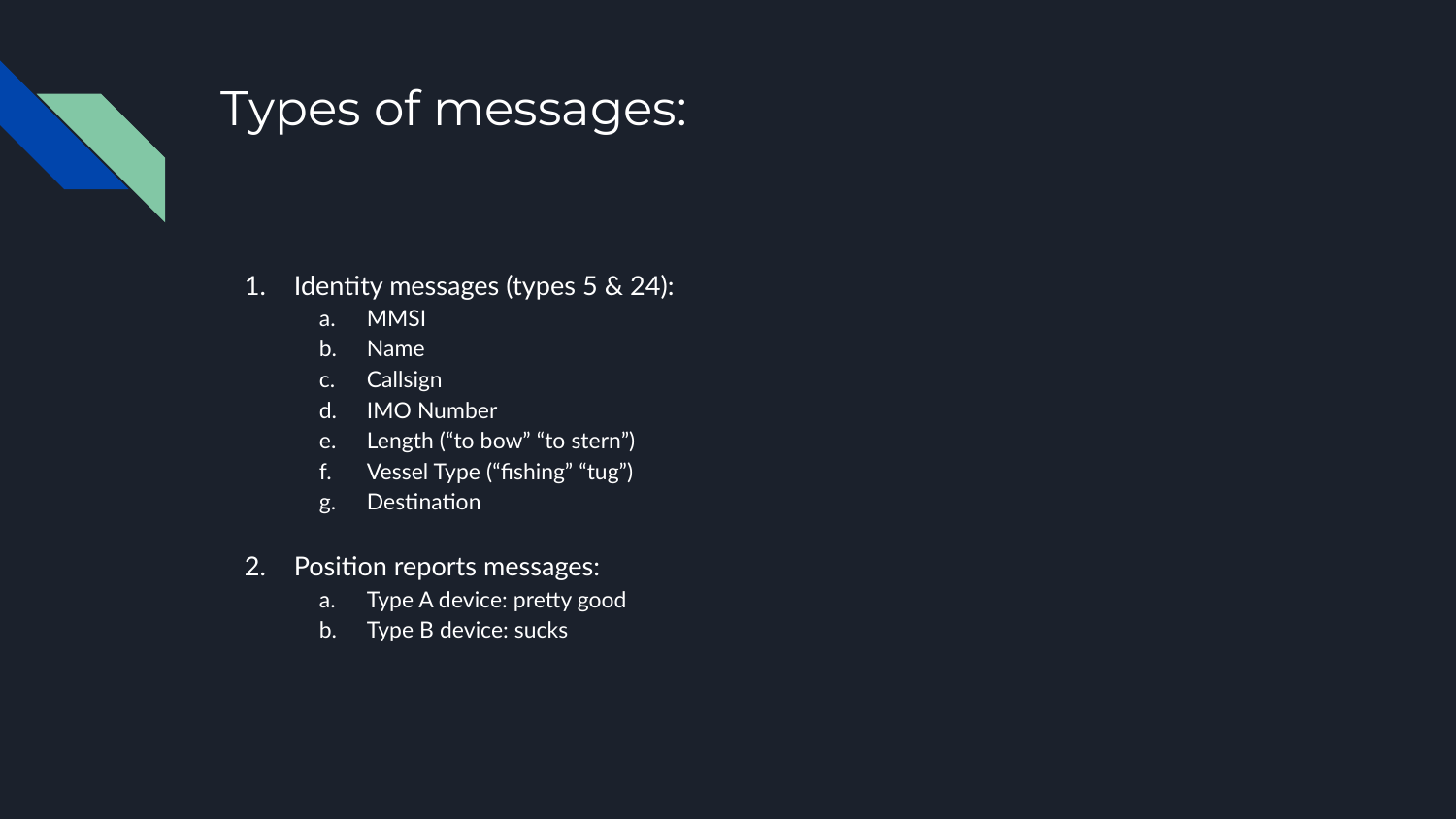

# Types of messages:
Identity messages (types 5 & 24):
MMSI
Name
Callsign
IMO Number
Length (“to bow” “to stern”)
Vessel Type (“fishing” “tug”)
Destination
Position reports messages:
Type A device: pretty good
Type B device: sucks